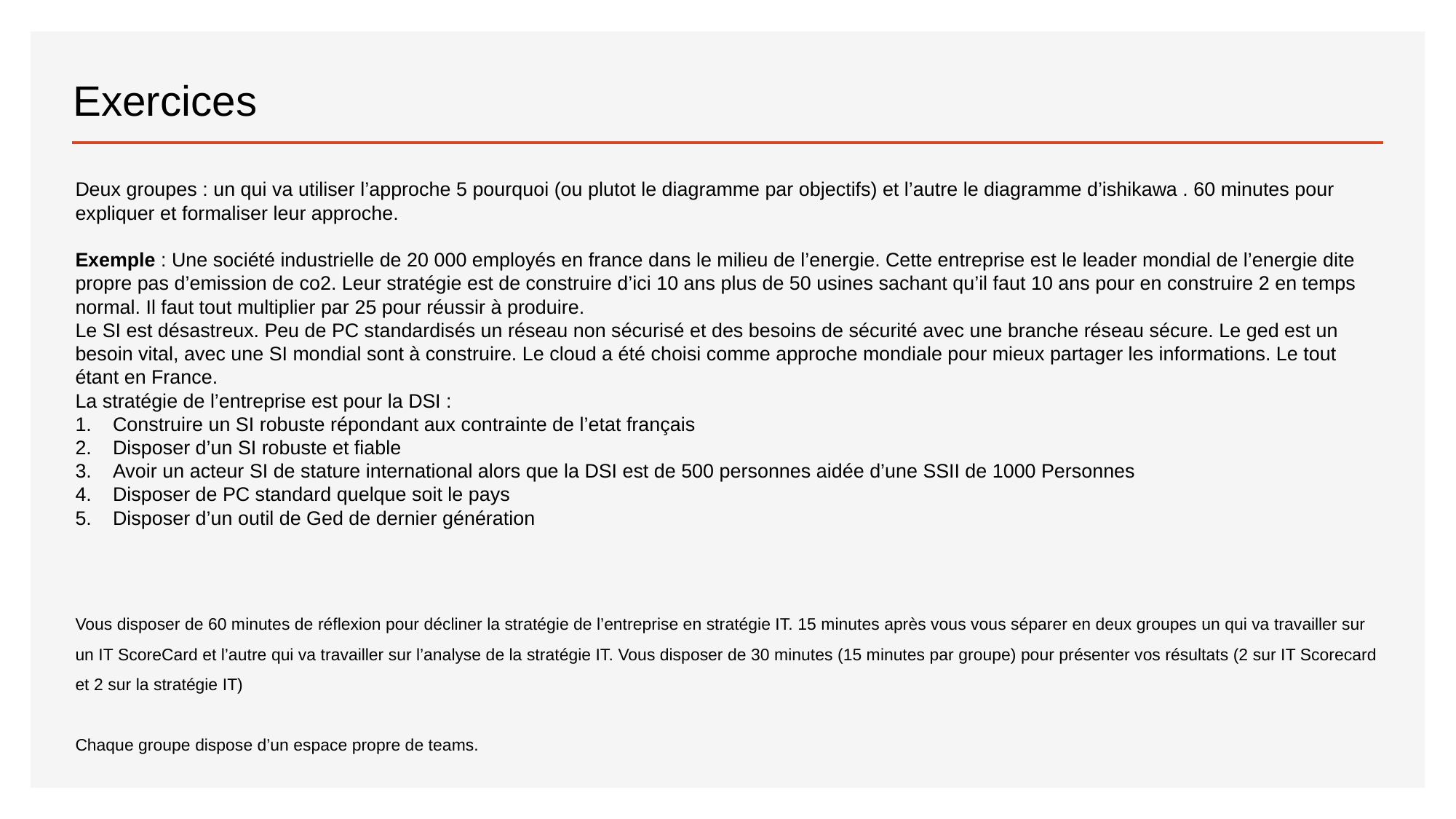

# Exercices
Deux groupes : un qui va utiliser l’approche 5 pourquoi (ou plutot le diagramme par objectifs) et l’autre le diagramme d’ishikawa . 60 minutes pour expliquer et formaliser leur approche.

Exemple : Une société industrielle de 20 000 employés en france dans le milieu de l’energie. Cette entreprise est le leader mondial de l’energie dite propre pas d’emission de co2. Leur stratégie est de construire d’ici 10 ans plus de 50 usines sachant qu’il faut 10 ans pour en construire 2 en temps normal. Il faut tout multiplier par 25 pour réussir à produire.
Le SI est désastreux. Peu de PC standardisés un réseau non sécurisé et des besoins de sécurité avec une branche réseau sécure. Le ged est un besoin vital, avec une SI mondial sont à construire. Le cloud a été choisi comme approche mondiale pour mieux partager les informations. Le tout étant en France.
La stratégie de l’entreprise est pour la DSI :
Construire un SI robuste répondant aux contrainte de l’etat français
Disposer d’un SI robuste et fiable
Avoir un acteur SI de stature international alors que la DSI est de 500 personnes aidée d’une SSII de 1000 Personnes
Disposer de PC standard quelque soit le pays
Disposer d’un outil de Ged de dernier génération

Vous disposer de 60 minutes de réflexion pour décliner la stratégie de l’entreprise en stratégie IT. 15 minutes après vous vous séparer en deux groupes un qui va travailler sur un IT ScoreCard et l’autre qui va travailler sur l’analyse de la stratégie IT. Vous disposer de 30 minutes (15 minutes par groupe) pour présenter vos résultats (2 sur IT Scorecard et 2 sur la stratégie IT)
Chaque groupe dispose d’un espace propre de teams.